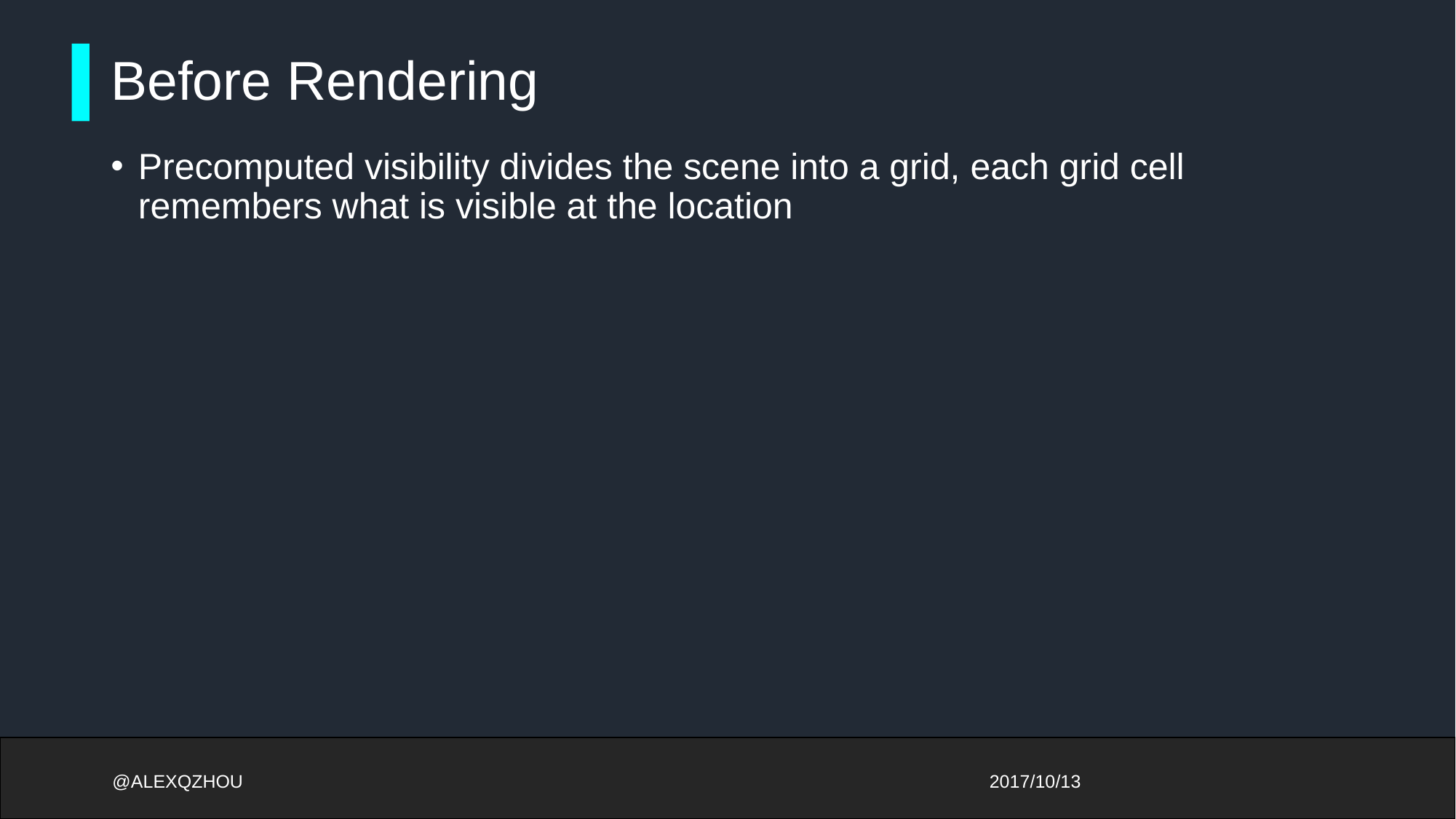

# Before Rendering
Precomputed visibility divides the scene into a grid, each grid cell remembers what is visible at the location
@ALEXQZHOU
2017/10/13